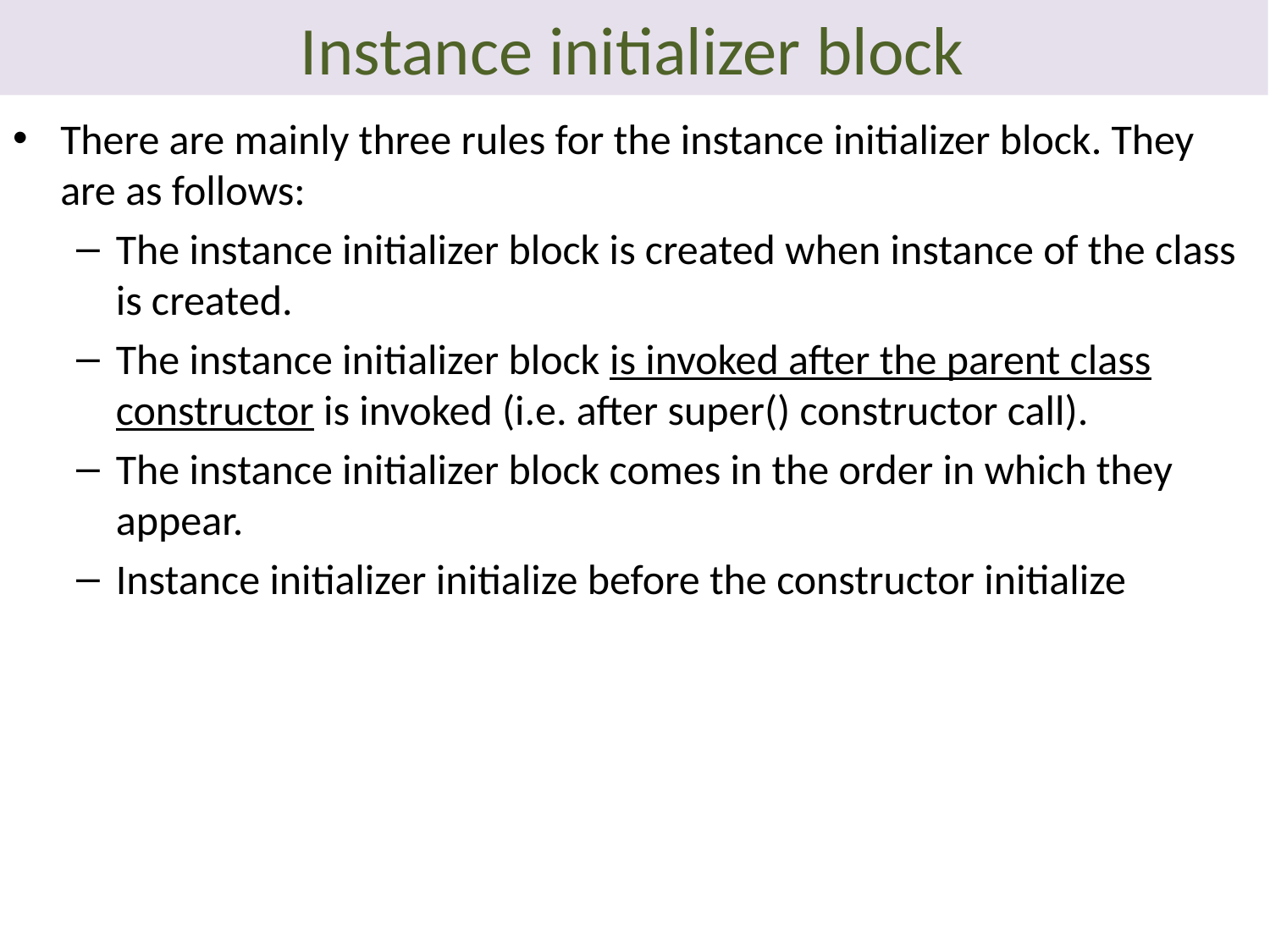

# Instance initializer block
There are mainly three rules for the instance initializer block. They are as follows:
The instance initializer block is created when instance of the class is created.
The instance initializer block is invoked after the parent class constructor is invoked (i.e. after super() constructor call).
The instance initializer block comes in the order in which they appear.
Instance initializer initialize before the constructor initialize